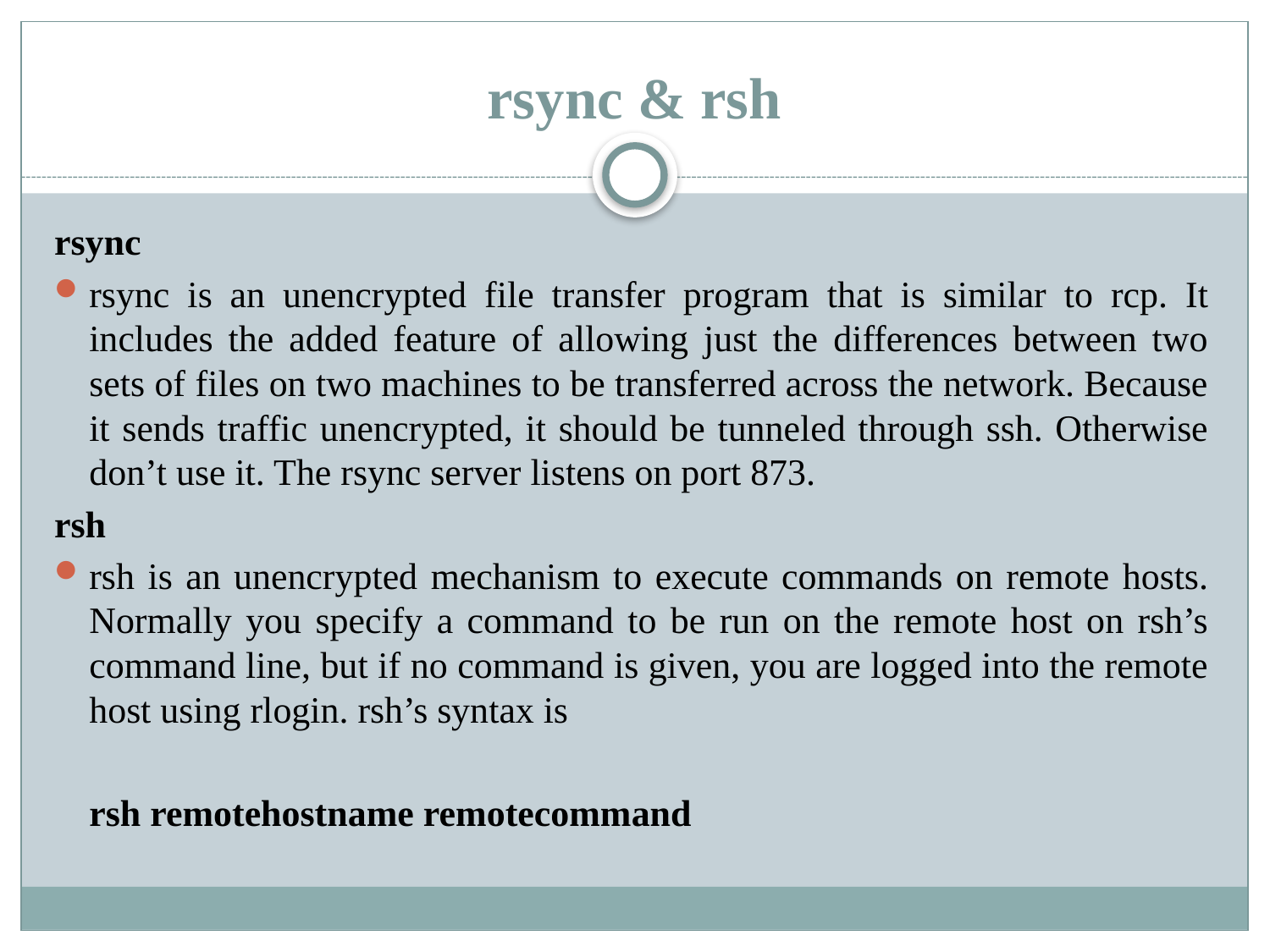

# rsync & rsh
rsync
rsync is an unencrypted file transfer program that is similar to rcp. It includes the added feature of allowing just the differences between two sets of files on two machines to be transferred across the network. Because it sends traffic unencrypted, it should be tunneled through ssh. Otherwise don’t use it. The rsync server listens on port 873.
rsh
rsh is an unencrypted mechanism to execute commands on remote hosts. Normally you specify a command to be run on the remote host on rsh’s command line, but if no command is given, you are logged into the remote host using rlogin. rsh’s syntax is

			rsh remotehostname remotecommand